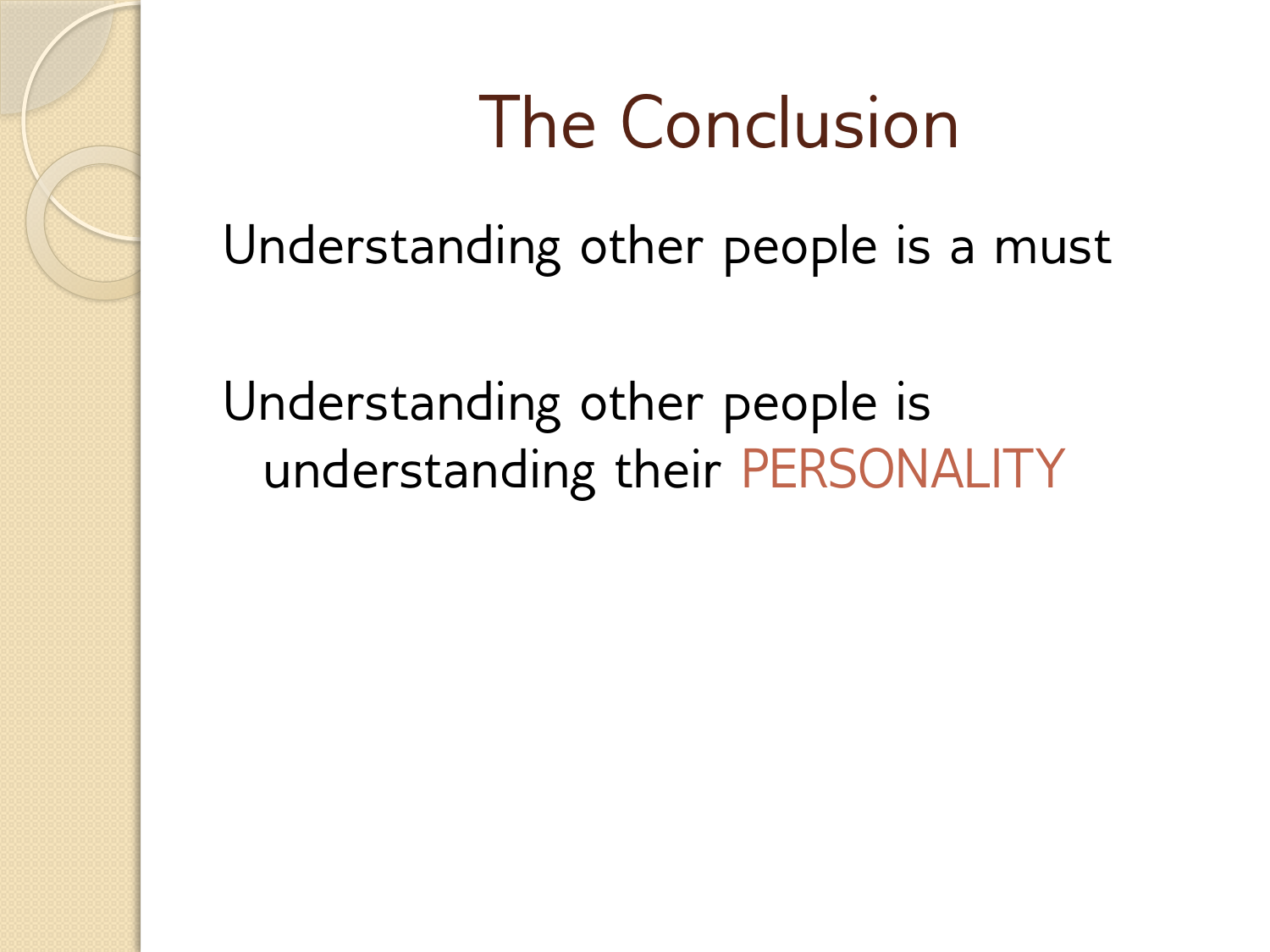

# The Conclusion
Understanding other people is a must

Understanding other people is understanding their PERSONALITY